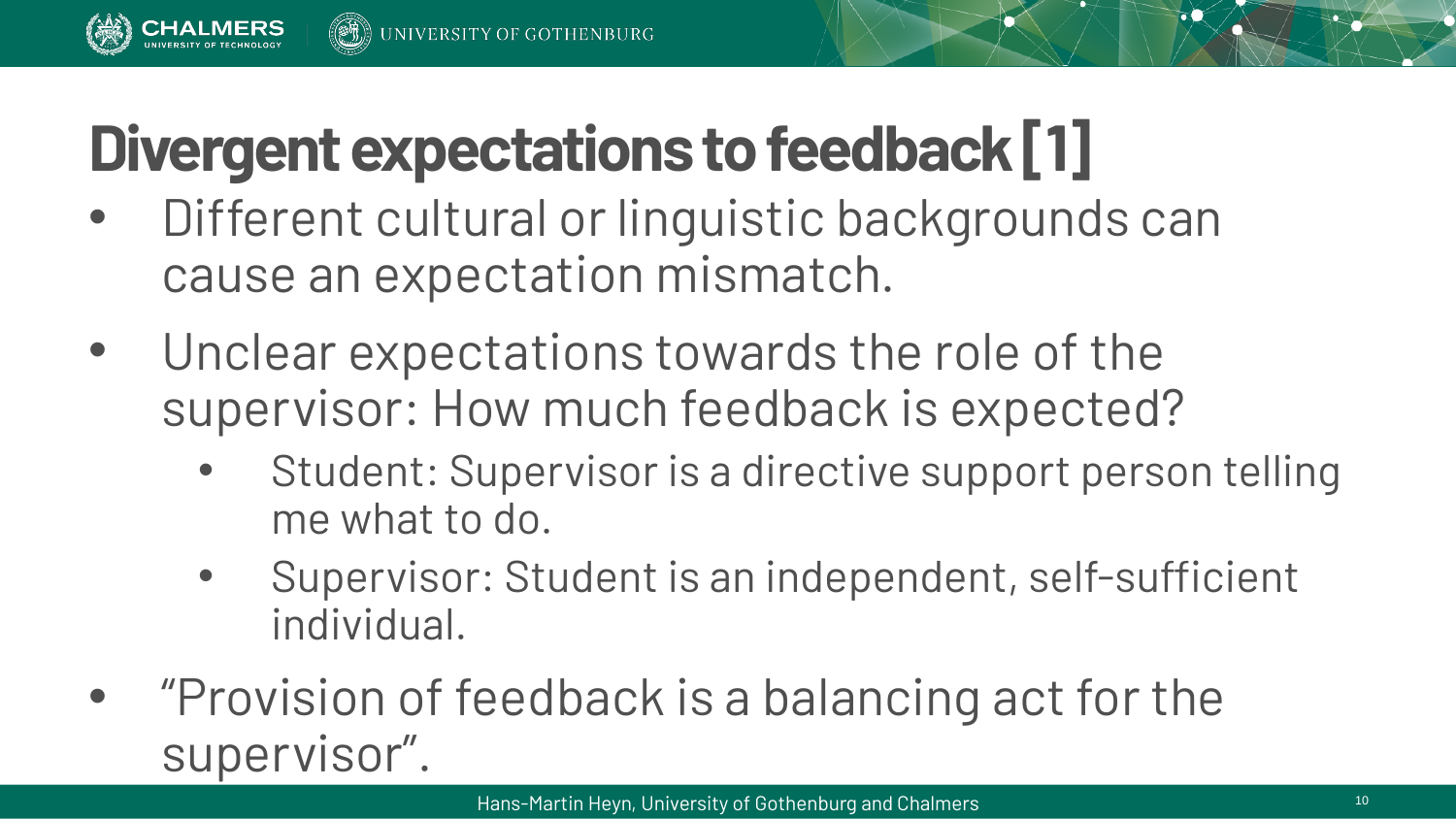

# Divergent expectations to feedback [1]
Different cultural or linguistic backgrounds can cause an expectation mismatch.
Unclear expectations towards the role of the supervisor: How much feedback is expected?
Student: Supervisor is a directive support person telling me what to do.
Supervisor: Student is an independent, self-sufficient individual.
“Provision of feedback is a balancing act for the supervisor”.

Hans-Martin Heyn, University of Gothenburg and Chalmers
10